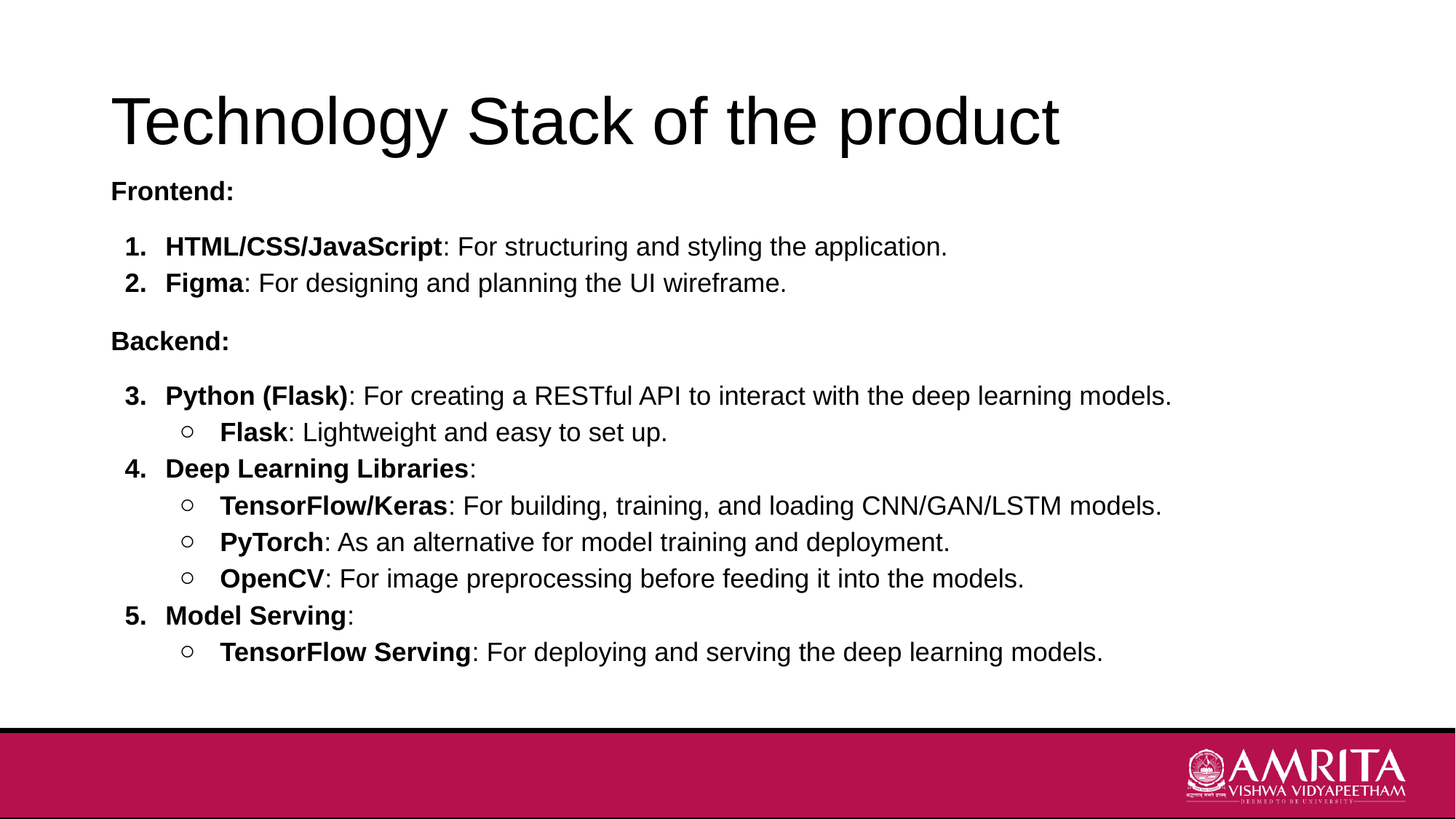

# Technology Stack of the product
Frontend:
HTML/CSS/JavaScript: For structuring and styling the application.
Figma: For designing and planning the UI wireframe.
Backend:
Python (Flask): For creating a RESTful API to interact with the deep learning models.
Flask: Lightweight and easy to set up.
Deep Learning Libraries:
TensorFlow/Keras: For building, training, and loading CNN/GAN/LSTM models.
PyTorch: As an alternative for model training and deployment.
OpenCV: For image preprocessing before feeding it into the models.
Model Serving:
TensorFlow Serving: For deploying and serving the deep learning models.